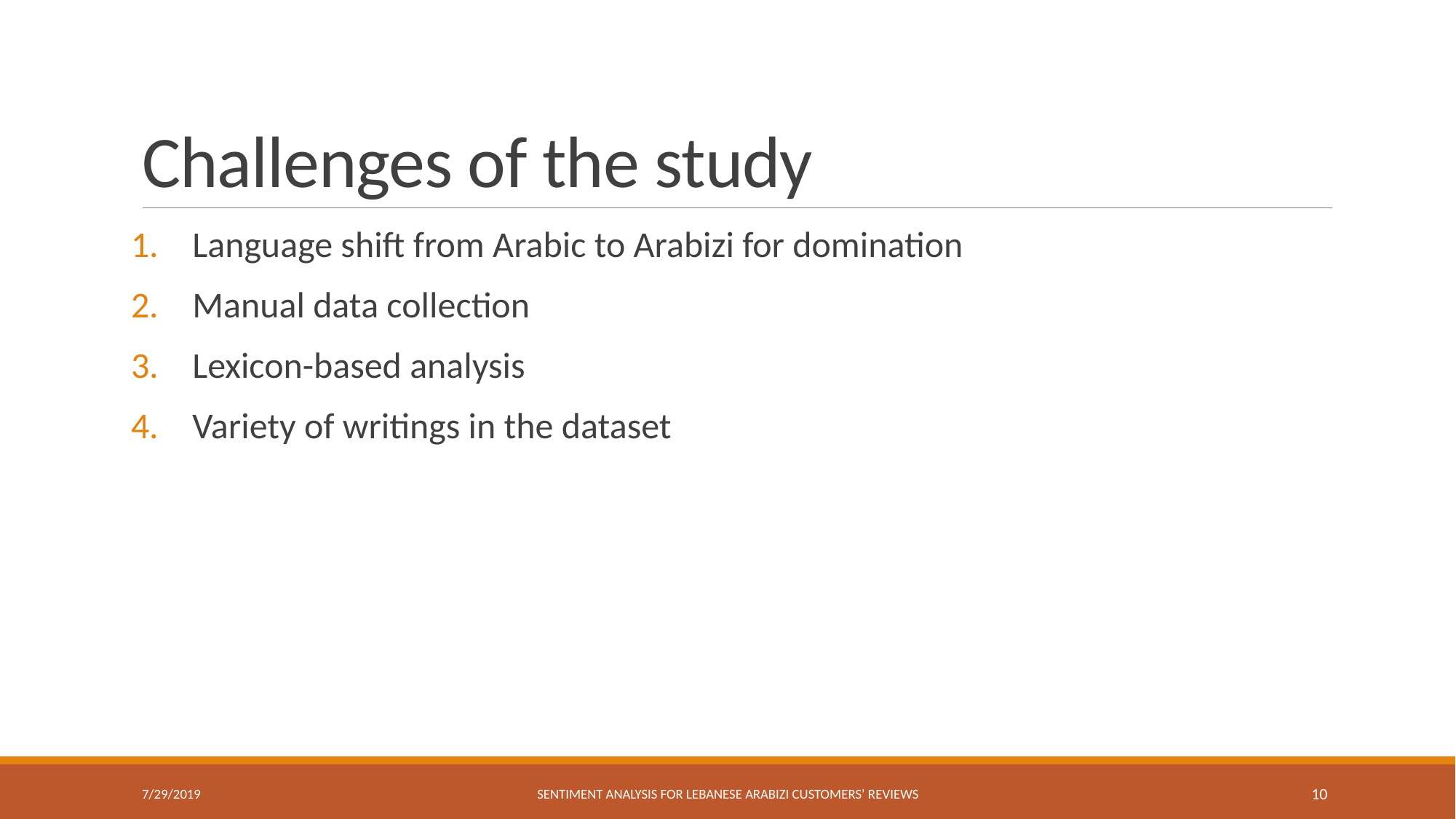

# Challenges of the study
Language shift from Arabic to Arabizi for domination
Manual data collection
Lexicon-based analysis
Variety of writings in the dataset
7/29/2019
Sentiment Analysis for Lebanese Arabizi Customers’ Reviews
10